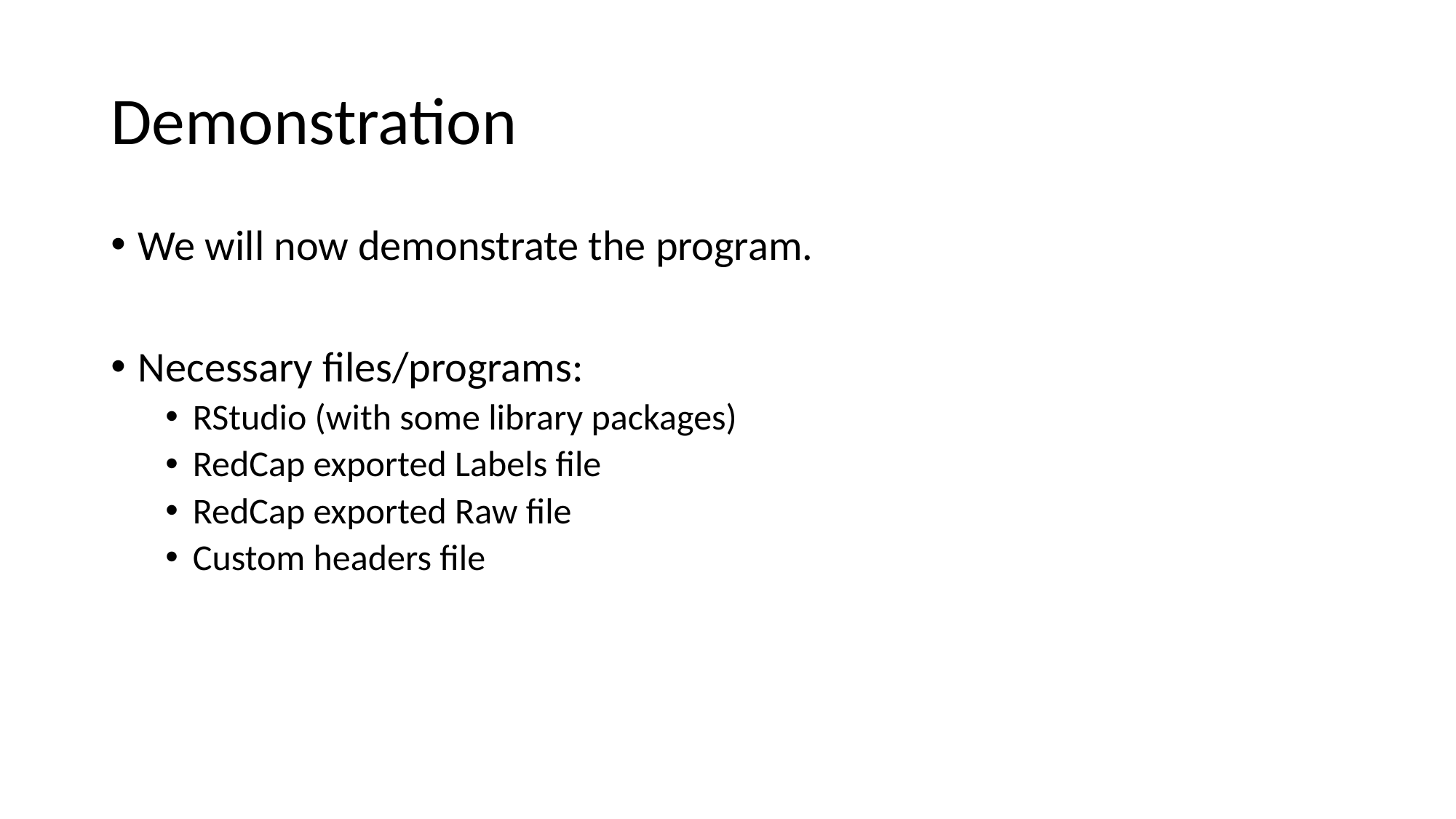

# Demonstration
We will now demonstrate the program.

Necessary files/programs:
RStudio (with some library packages)
RedCap exported Labels file
RedCap exported Raw file
Custom headers file